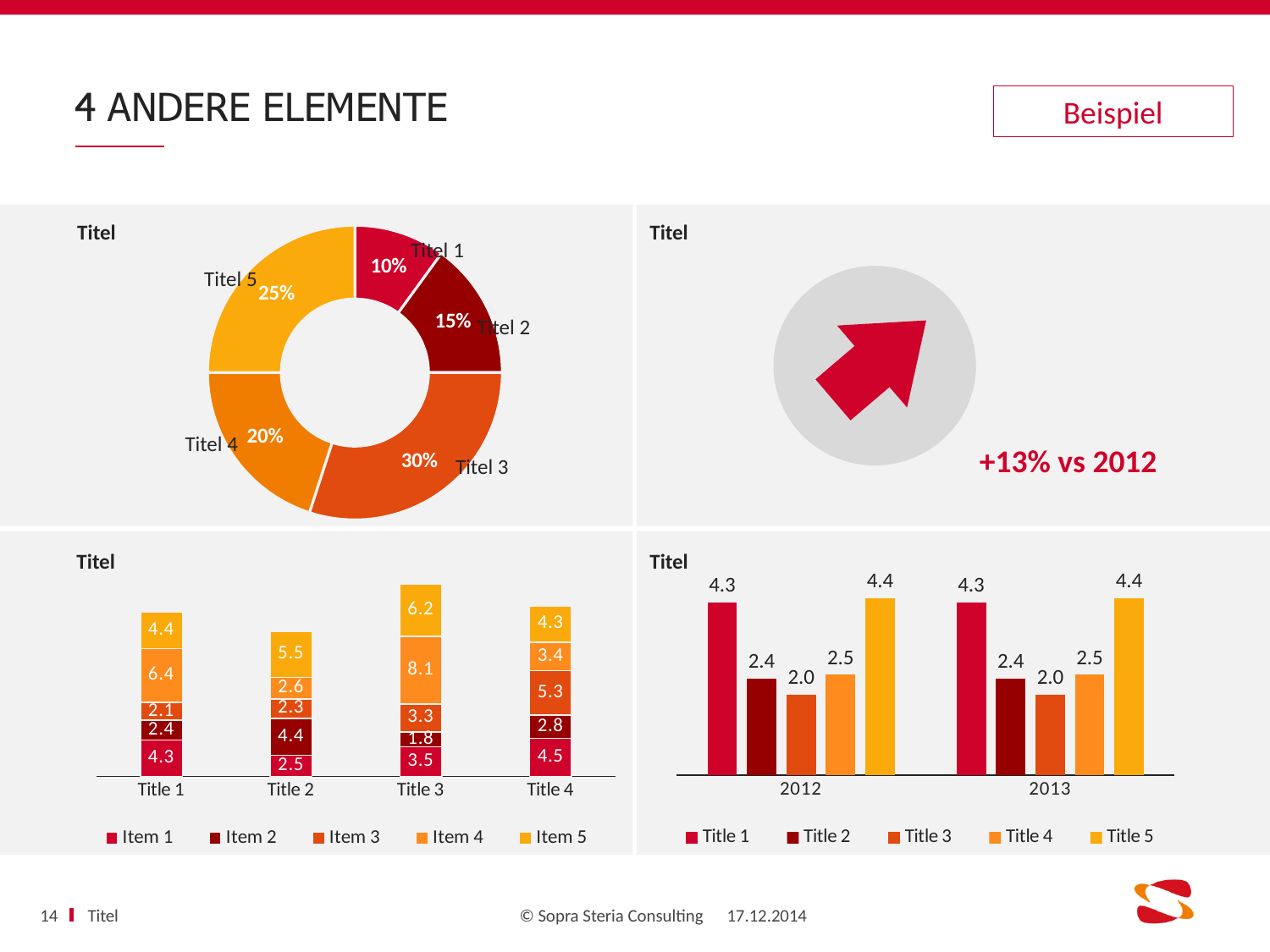

# 4 andere elemente
Beispiel

### Chart

| Category | Datenreihe 1 |
|---|---|
| Title 1 | 0.1 |
| Title 2 | 0.15 |
| Title 3 | 0.3 |
| Title 4 | 0.2 |
| Title 5 | 0.25 |
Titel
Titel
Titel 1
Titel 5

Titel 2
Titel 4
+13% vs 2012
Titel 3

### Chart

| Category | Title 1 | Title 2 | Title 3 | Title 4 | Title 5 |
|---|---|---|---|---|---|
| 2012 | 4.3 | 2.4 | 2.0 | 2.5 | 4.4 |
| 2013 | 4.3 | 2.4 | 2.0 | 2.5 | 4.4 |

### Chart

| Category | Item 1 | Item 2 | Item 3 | Item 4 | Item 5 |
|---|---|---|---|---|---|
| Title 1 | 4.3 | 2.4 | 2.1 | 6.4 | 4.4 |
| Title 2 | 2.5 | 4.4 | 2.3 | 2.6 | 5.5 |
| Title 3 | 3.5 | 1.8 | 3.3 | 8.1 | 6.2 |
| Title 4 | 4.5 | 2.8 | 5.3 | 3.4 | 4.3 |
Titel
Titel
Titel
14
17.12.2014